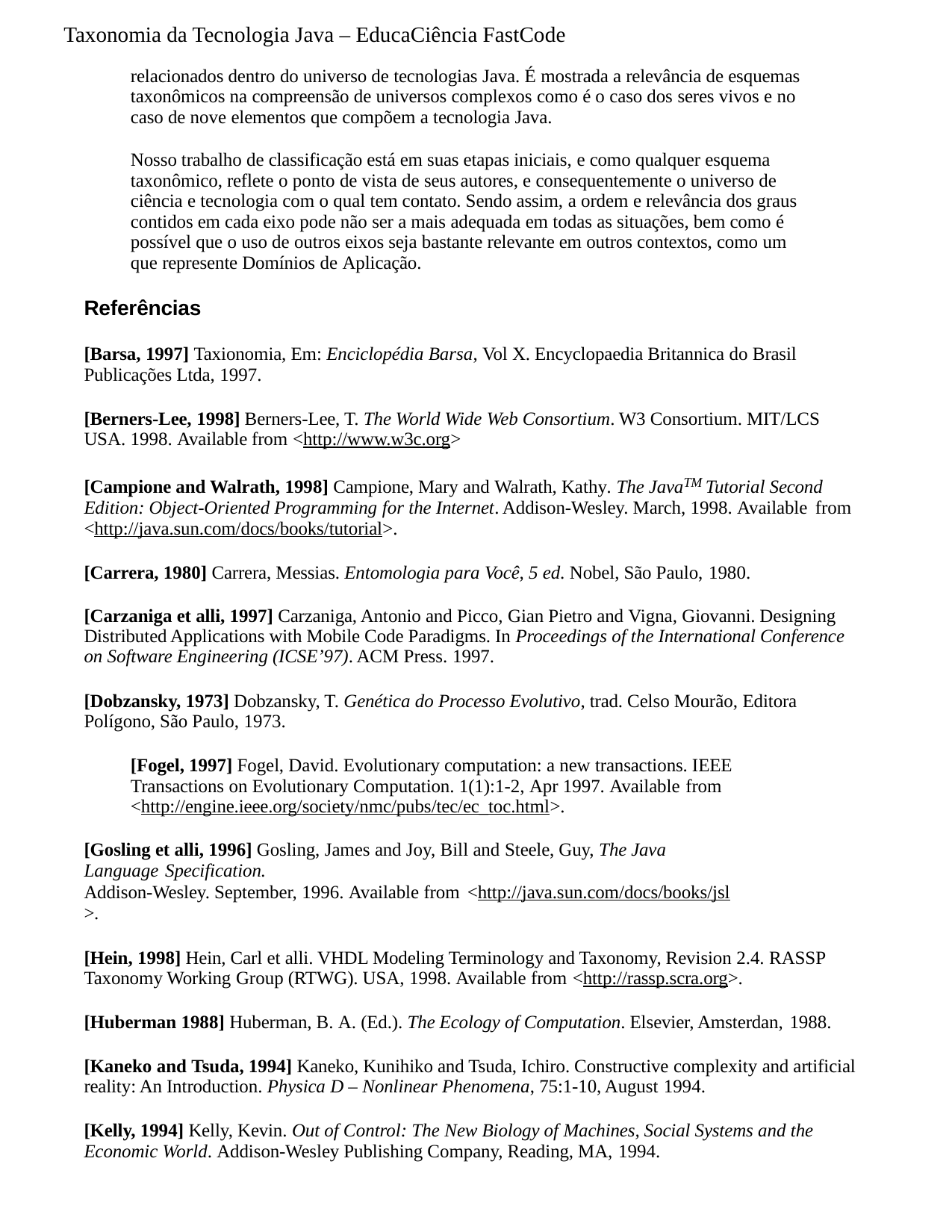

Taxonomia da Tecnologia Java – EducaCiência FastCode

relacionados dentro do universo de tecnologias Java. É mostrada a relevância de esquemas  taxonômicos na compreensão de universos complexos como é o caso dos seres vivos e no  caso de nove elementos que compõem a tecnologia Java.

Nosso trabalho de classificação está em suas etapas iniciais, e como qualquer esquema  taxonômico, reflete o ponto de vista de seus autores, e consequentemente o universo de  ciência e tecnologia com o qual tem contato. Sendo assim, a ordem e relevância dos graus  contidos em cada eixo pode não ser a mais adequada em todas as situações, bem como é  possível que o uso de outros eixos seja bastante relevante em outros contextos, como um  que represente Domínios de Aplicação.

Referências

[Barsa, 1997] Taxionomia, Em: Enciclopédia Barsa, Vol X. Encyclopaedia Britannica do Brasil  Publicações Ltda, 1997.

[Berners-Lee, 1998] Berners-Lee, T. The World Wide Web Consortium. W3 Consortium. MIT/LCS  USA. 1998. Available from <http://www.w3c.org>

[Campione and Walrath, 1998] Campione, Mary and Walrath, Kathy. The JavaTM Tutorial Second  Edition: Object-Oriented Programming for the Internet. Addison-Wesley. March, 1998. Available from
<http://java.sun.com/docs/books/tutorial>.

[Carrera, 1980] Carrera, Messias. Entomologia para Você, 5 ed. Nobel, São Paulo, 1980.

[Carzaniga et alli, 1997] Carzaniga, Antonio and Picco, Gian Pietro and Vigna, Giovanni. Designing  Distributed Applications with Mobile Code Paradigms. In Proceedings of the International Conference  on Software Engineering (ICSE’97). ACM Press. 1997.

[Dobzansky, 1973] Dobzansky, T. Genética do Processo Evolutivo, trad. Celso Mourão, Editora  Polígono, São Paulo, 1973.

[Fogel, 1997] Fogel, David. Evolutionary computation: a new transactions. IEEE  Transactions on Evolutionary Computation. 1(1):1-2, Apr 1997. Available from
<http://engine.ieee.org/society/nmc/pubs/tec/ec_toc.html>.

[Gosling et alli, 1996] Gosling, James and Joy, Bill and Steele, Guy, The Java Language Specification.
Addison-Wesley. September, 1996. Available from <http://java.sun.com/docs/books/jsl>.

[Hein, 1998] Hein, Carl et alli. VHDL Modeling Terminology and Taxonomy, Revision 2.4. RASSP  Taxonomy Working Group (RTWG). USA, 1998. Available from <http://rassp.scra.org>.

[Huberman 1988] Huberman, B. A. (Ed.). The Ecology of Computation. Elsevier, Amsterdan, 1988.

[Kaneko and Tsuda, 1994] Kaneko, Kunihiko and Tsuda, Ichiro. Constructive complexity and artificial  reality: An Introduction. Physica D – Nonlinear Phenomena, 75:1-10, August 1994.

[Kelly, 1994] Kelly, Kevin. Out of Control: The New Biology of Machines, Social Systems and the  Economic World. Addison-Wesley Publishing Company, Reading, MA, 1994.